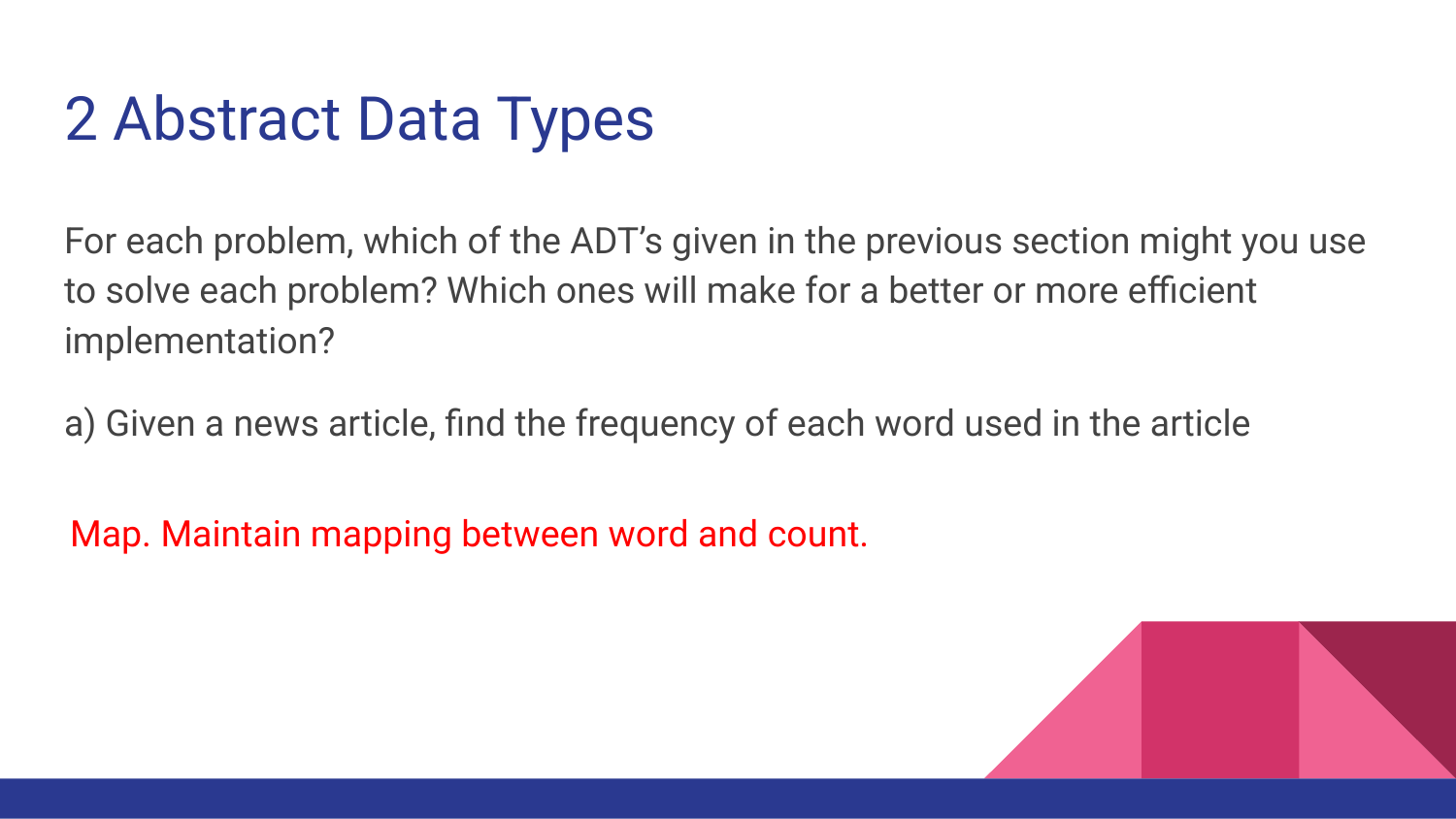

# 2 Abstract Data Types
For each problem, which of the ADT’s given in the previous section might you use to solve each problem? Which ones will make for a better or more efficient implementation?
a) Given a news article, find the frequency of each word used in the article

Map. Maintain mapping between word and count.